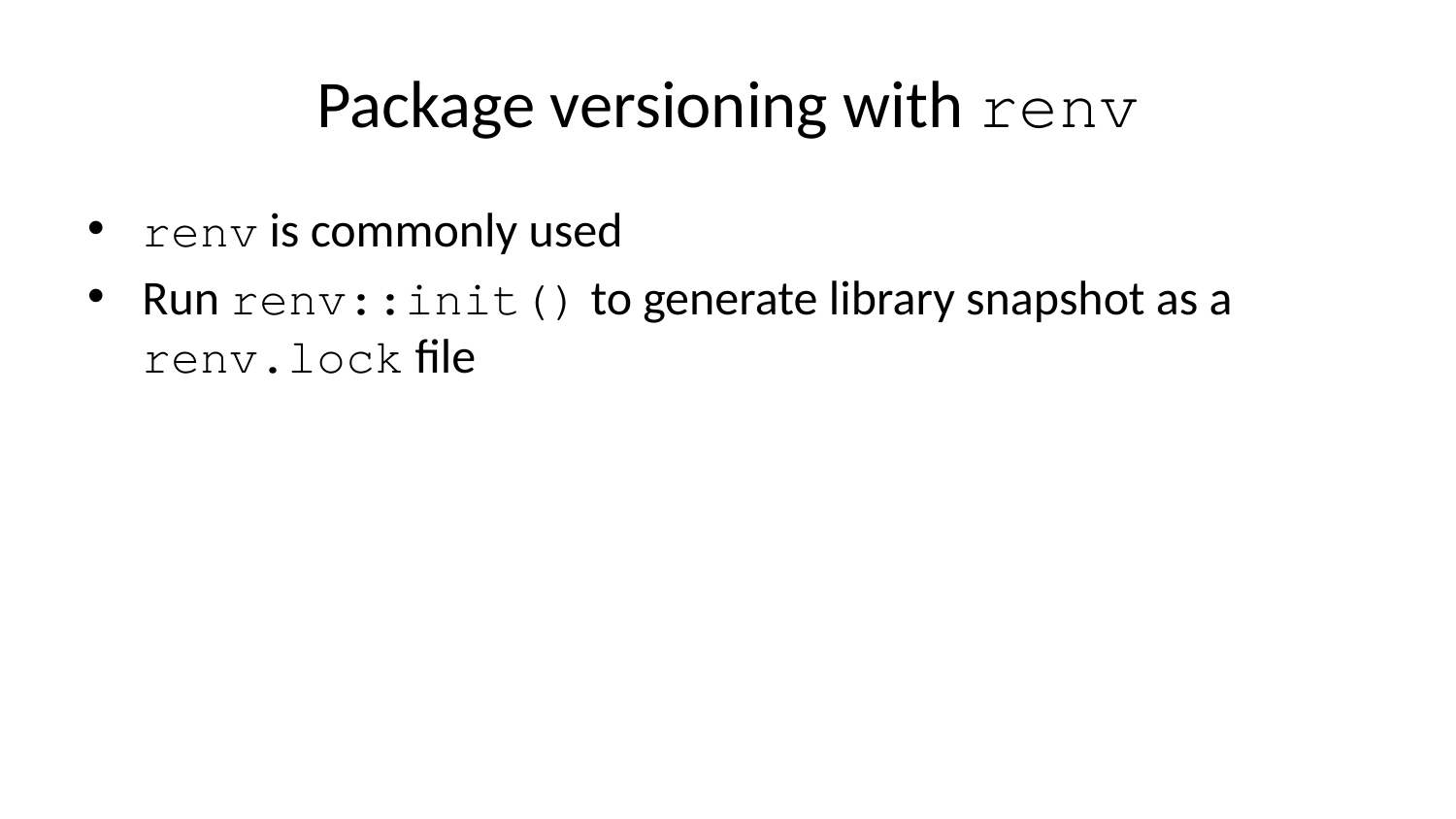

# Package versioning with renv
renv is commonly used
Run renv::init() to generate library snapshot as a renv.lock file